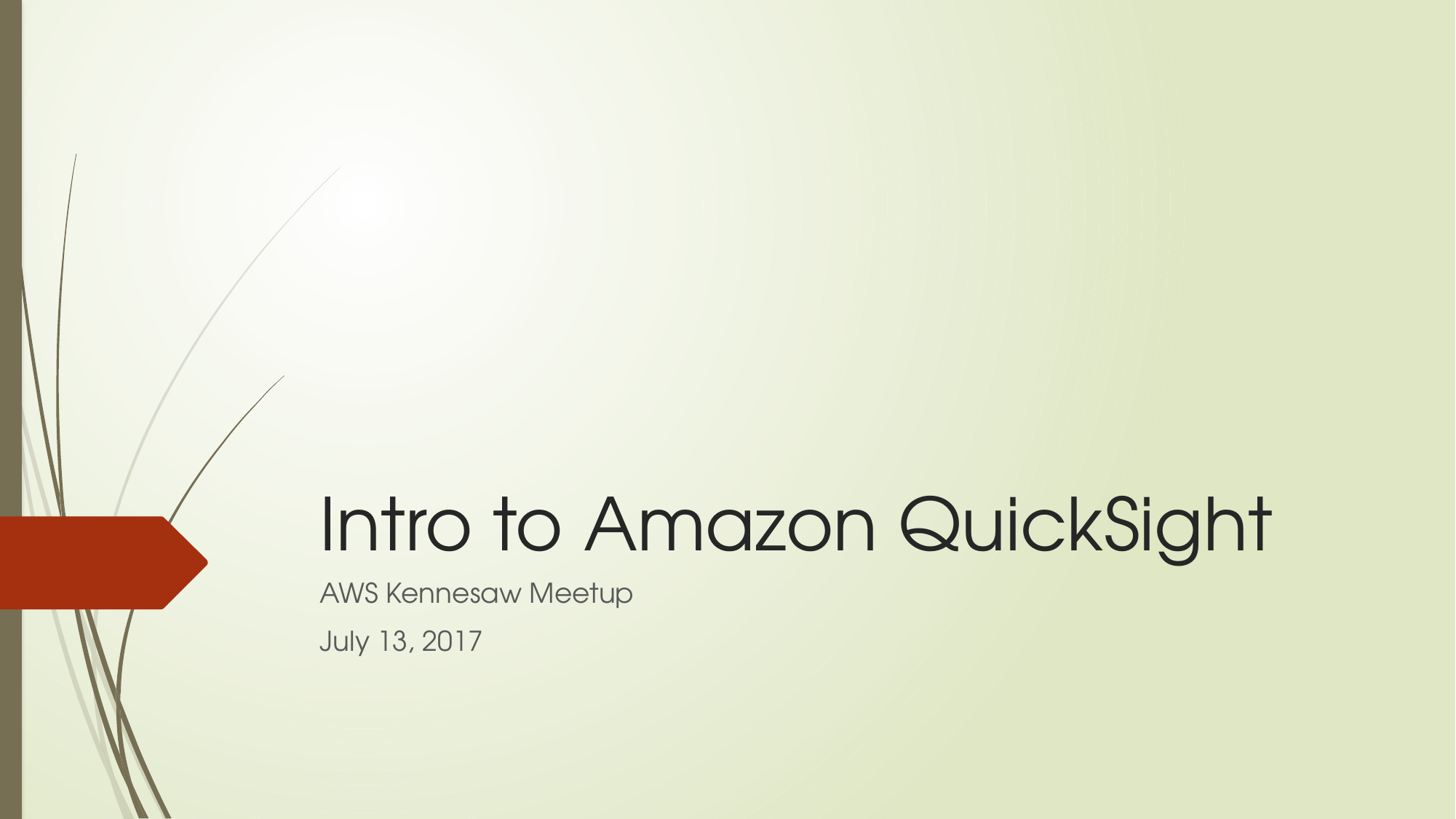

# Intro to Amazon QuickSight
AWS Kennesaw Meetup
July 13, 2017